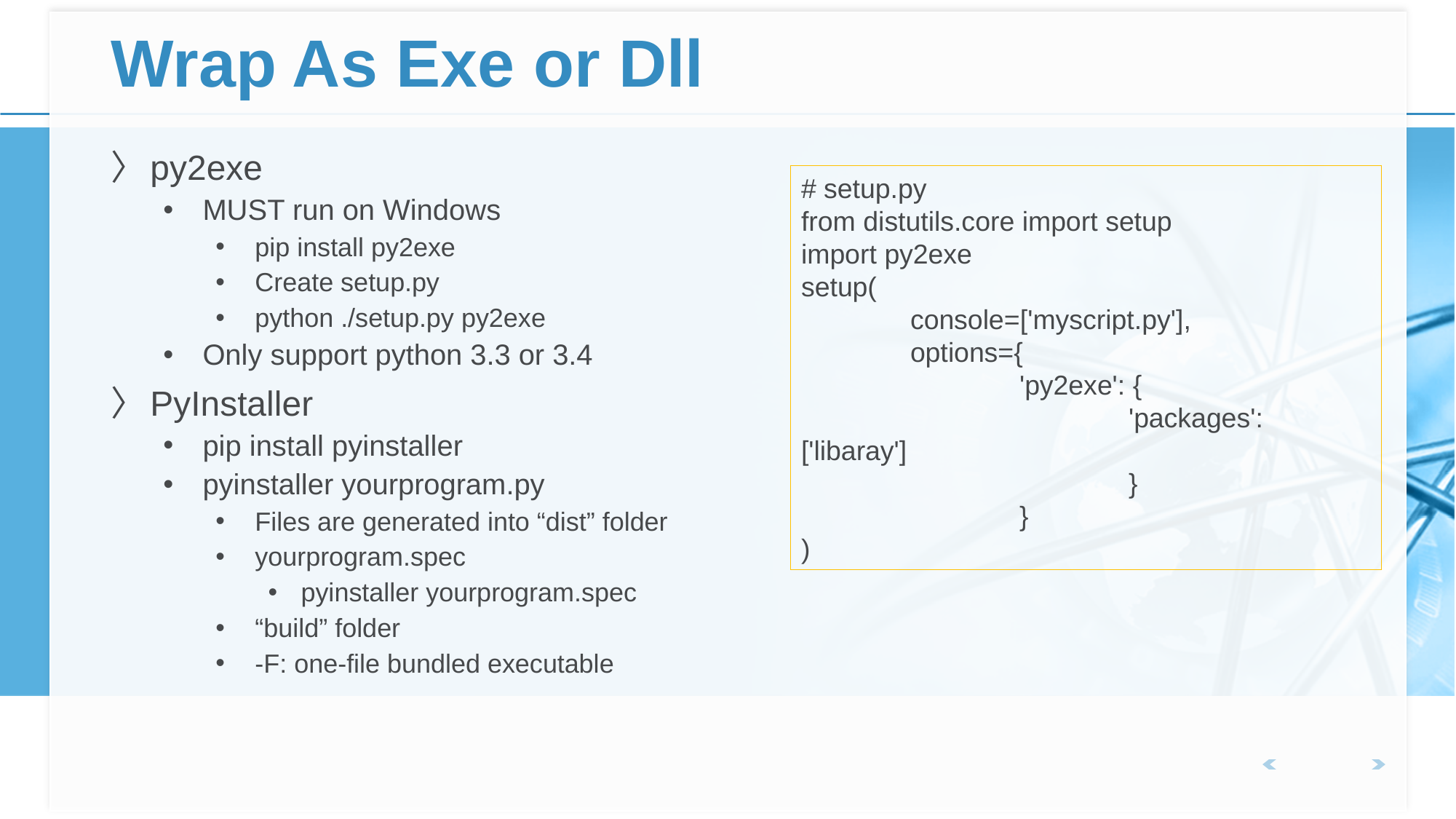

# Wrap As Exe or Dll
py2exe
MUST run on Windows
pip install py2exe
Create setup.py
python ./setup.py py2exe
Only support python 3.3 or 3.4
PyInstaller
pip install pyinstaller
pyinstaller yourprogram.py
Files are generated into “dist” folder
yourprogram.spec
pyinstaller yourprogram.spec
“build” folder
-F: one-file bundled executable
# setup.py
from distutils.core import setup
import py2exe
setup(
	console=['myscript.py'],
	options={
		'py2exe': {
			'packages': ['libaray']
			}
		}
)